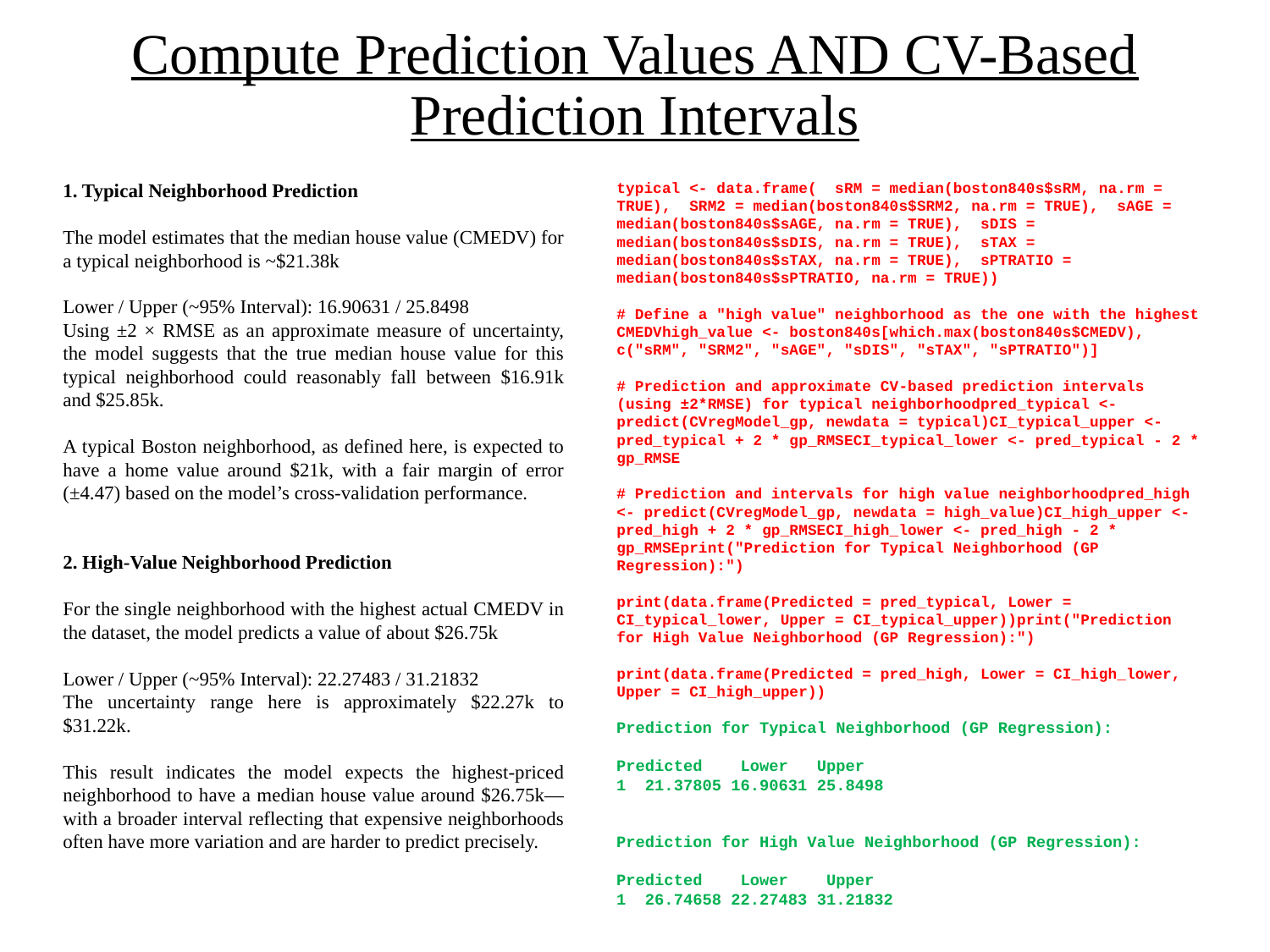

# Compute Prediction Values AND CV-Based Prediction Intervals
1. Typical Neighborhood Prediction

The model estimates that the median house value (CMEDV) for a typical neighborhood is ~$21.38k

Lower / Upper (~95% Interval): 16.90631 / 25.8498
Using ±2 × RMSE as an approximate measure of uncertainty, the model suggests that the true median house value for this typical neighborhood could reasonably fall between $16.91k and $25.85k.

A typical Boston neighborhood, as defined here, is expected to have a home value around $21k, with a fair margin of error (±4.47) based on the model’s cross-validation performance.

2. High-Value Neighborhood Prediction

For the single neighborhood with the highest actual CMEDV in the dataset, the model predicts a value of about $26.75k

Lower / Upper (~95% Interval): 22.27483 / 31.21832
The uncertainty range here is approximately $22.27k to $31.22k.

This result indicates the model expects the highest-priced neighborhood to have a median house value around $26.75k—with a broader interval reflecting that expensive neighborhoods often have more variation and are harder to predict precisely.
typical <- data.frame(  sRM = median(boston840s$sRM, na.rm = TRUE),  SRM2 = median(boston840s$SRM2, na.rm = TRUE),  sAGE = median(boston840s$sAGE, na.rm = TRUE),  sDIS = median(boston840s$sDIS, na.rm = TRUE),  sTAX = median(boston840s$sTAX, na.rm = TRUE),  sPTRATIO = median(boston840s$sPTRATIO, na.rm = TRUE))

# Define a "high value" neighborhood as the one with the highest CMEDVhigh_value <- boston840s[which.max(boston840s$CMEDV), c("sRM", "SRM2", "sAGE", "sDIS", "sTAX", "sPTRATIO")]

# Prediction and approximate CV-based prediction intervals (using ±2*RMSE) for typical neighborhoodpred_typical <- predict(CVregModel_gp, newdata = typical)CI_typical_upper <- pred_typical + 2 * gp_RMSECI_typical_lower <- pred_typical - 2 * gp_RMSE

# Prediction and intervals for high value neighborhoodpred_high <- predict(CVregModel_gp, newdata = high_value)CI_high_upper <- pred_high + 2 * gp_RMSECI_high_lower <- pred_high - 2 * gp_RMSEprint("Prediction for Typical Neighborhood (GP Regression):")

print(data.frame(Predicted = pred_typical, Lower = CI_typical_lower, Upper = CI_typical_upper))print("Prediction for High Value Neighborhood (GP Regression):")

print(data.frame(Predicted = pred_high, Lower = CI_high_lower, Upper = CI_high_upper))
Prediction for Typical Neighborhood (GP Regression):

Predicted    Lower   Upper
1  21.37805 16.90631 25.8498

Prediction for High Value Neighborhood (GP Regression):

Predicted    Lower    Upper
1  26.74658 22.27483 31.21832